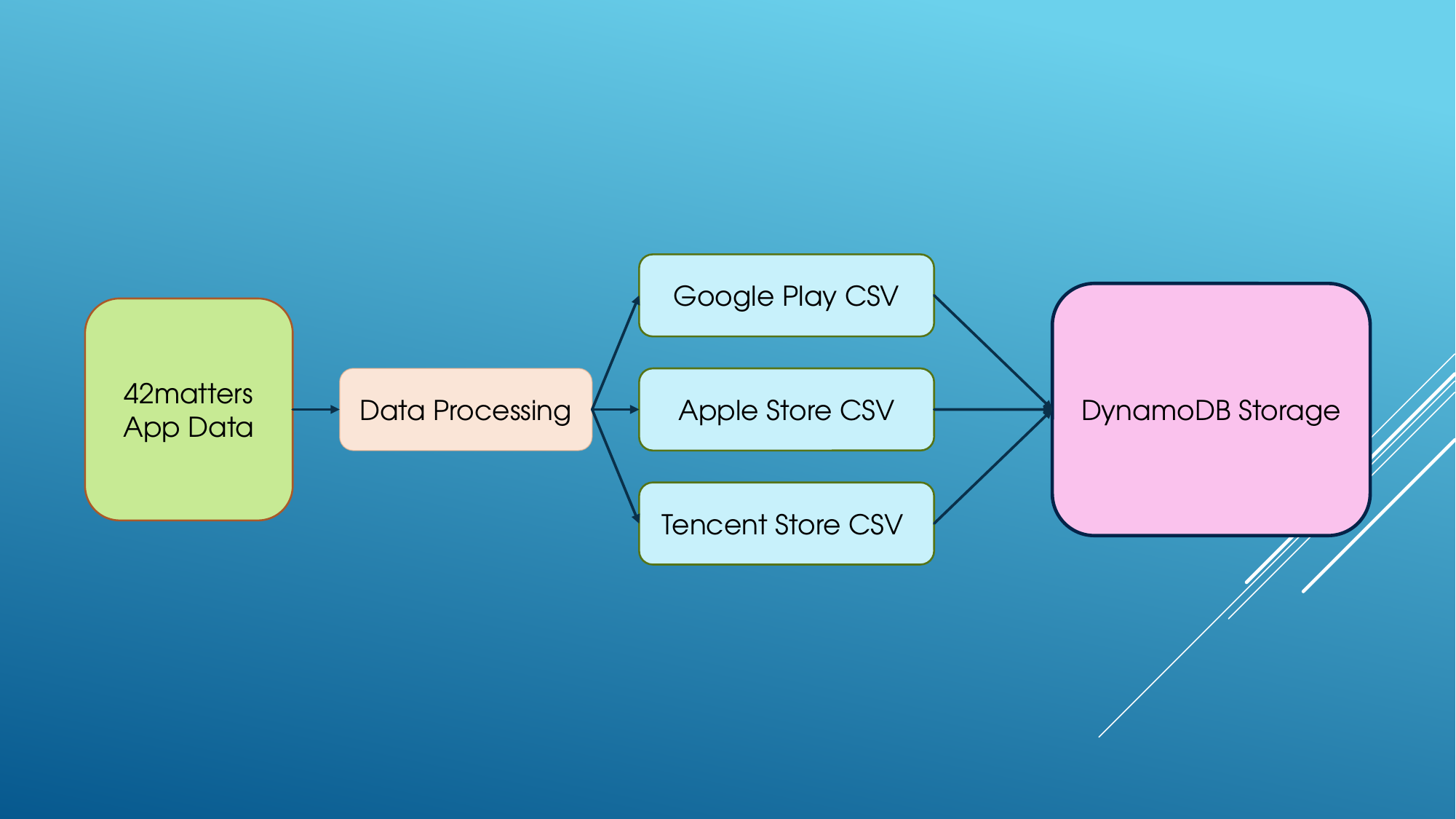

Google Play CSV
DynamoDB Storage
42matters App Data
Data Processing
Apple Store CSV
Tencent Store CSV